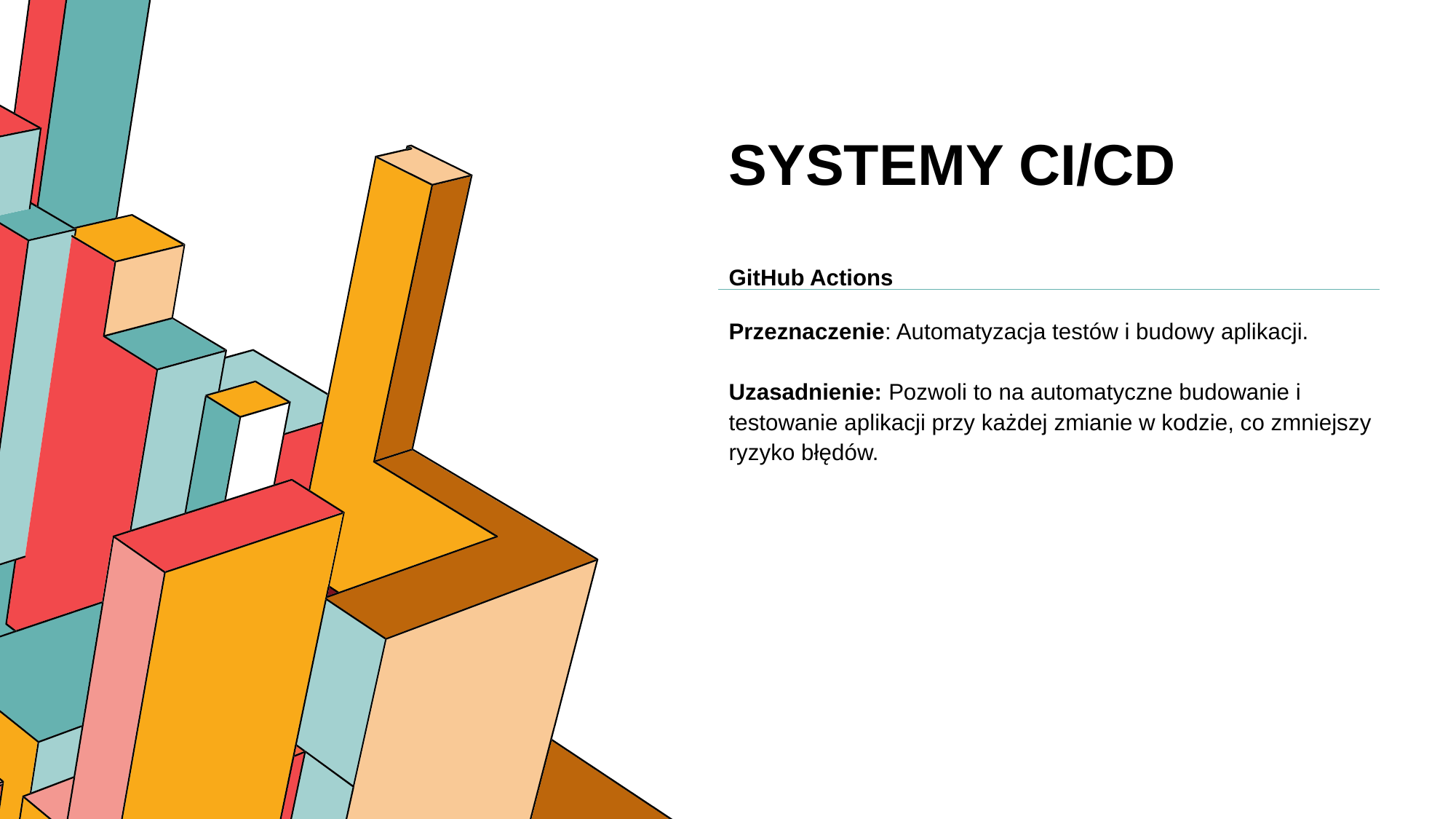

# Systemy CI/CD
GitHub Actions
Przeznaczenie: Automatyzacja testów i budowy aplikacji.

Uzasadnienie: Pozwoli to na automatyczne budowanie i testowanie aplikacji przy każdej zmianie w kodzie, co zmniejszy ryzyko błędów.